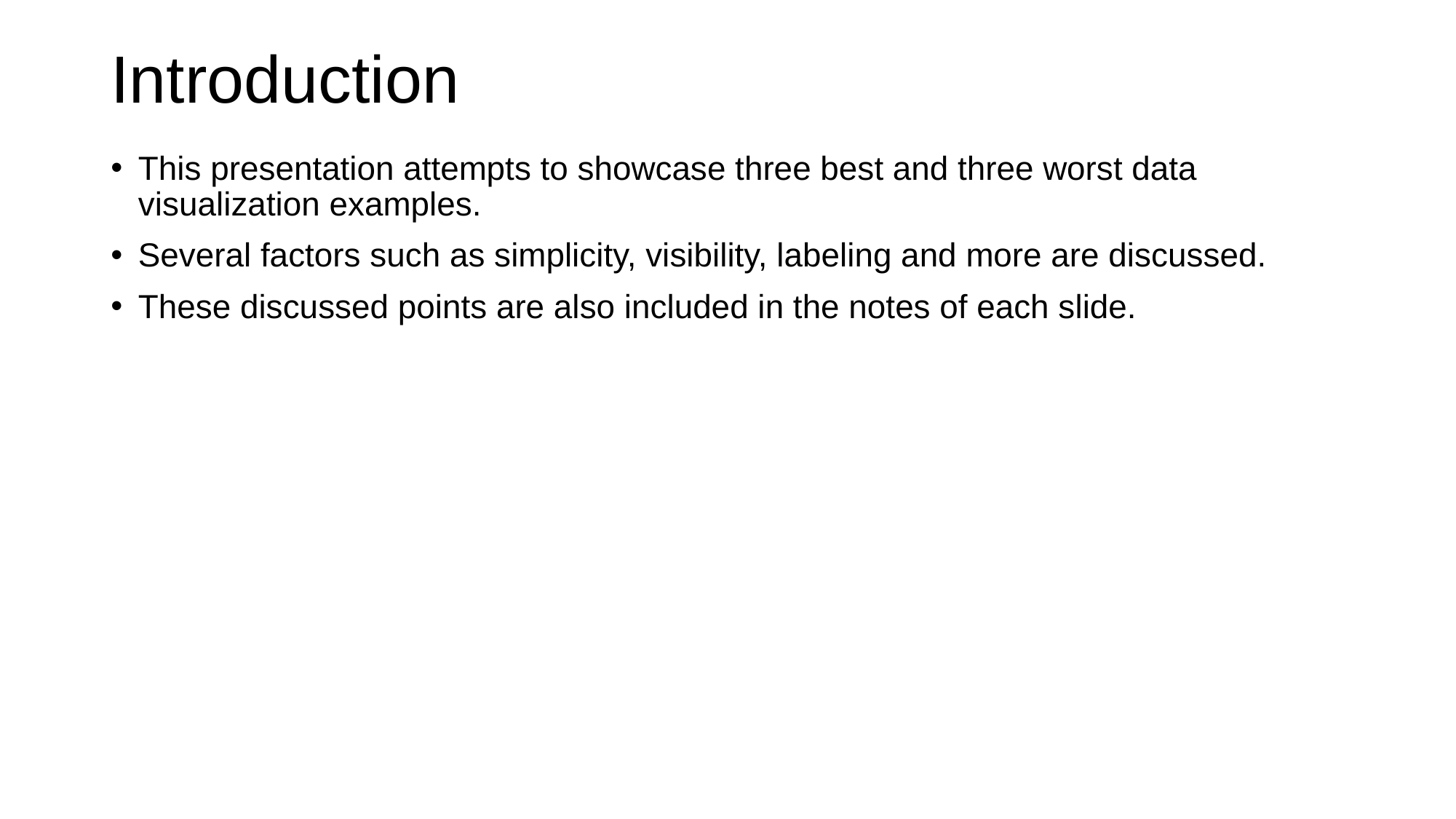

# Introduction
This presentation attempts to showcase three best and three worst data visualization examples.
Several factors such as simplicity, visibility, labeling and more are discussed.
These discussed points are also included in the notes of each slide.